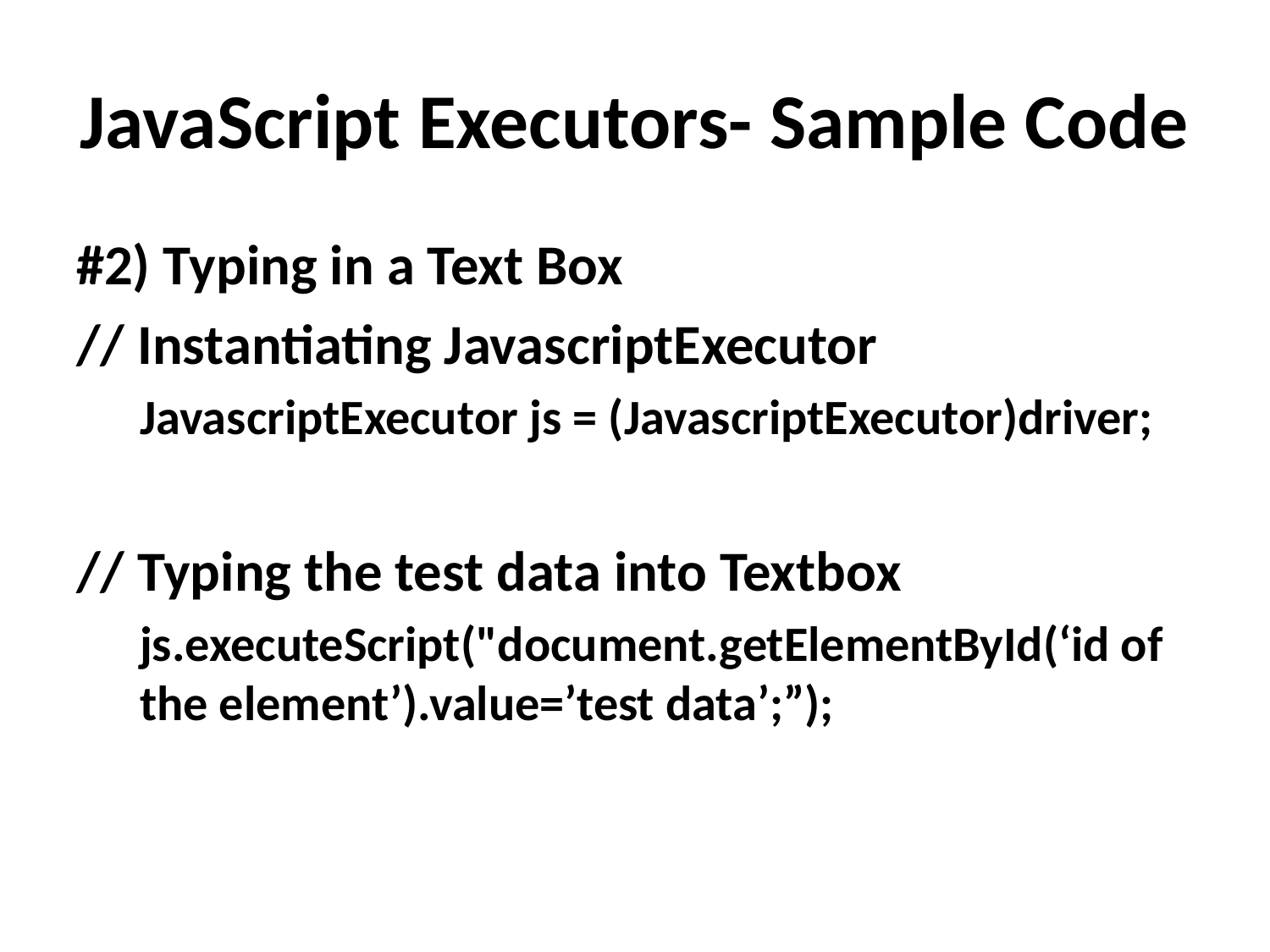

# JavaScript Executors- Sample Code
#2) Typing in a Text Box
// Instantiating JavascriptExecutor
JavascriptExecutor js = (JavascriptExecutor)driver;

// Typing the test data into Textbox
js.executeScript("document.getElementById(‘id of the element’).value=’test data’;”);